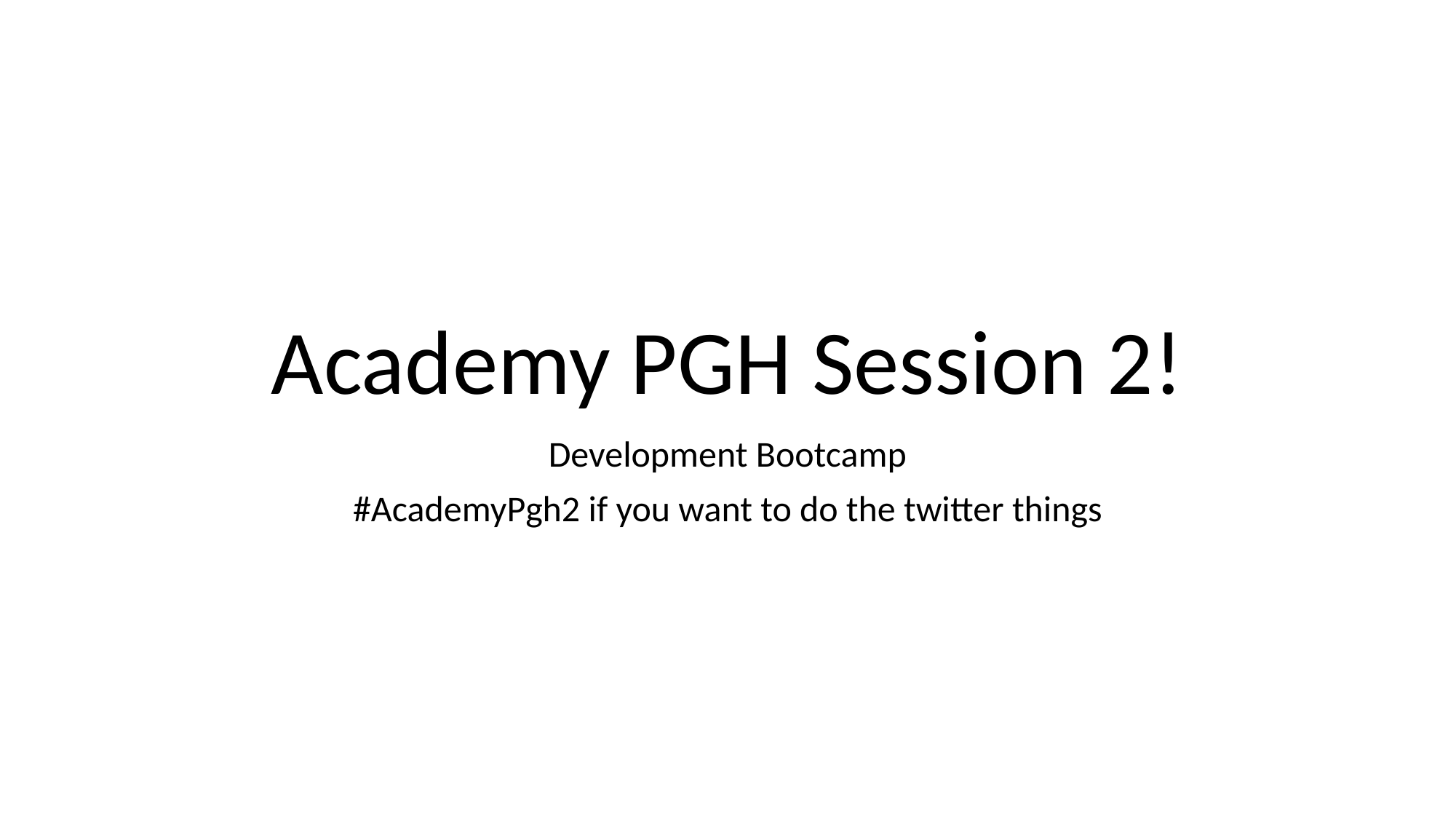

# Academy PGH Session 2!
Development Bootcamp
#AcademyPgh2 if you want to do the twitter things